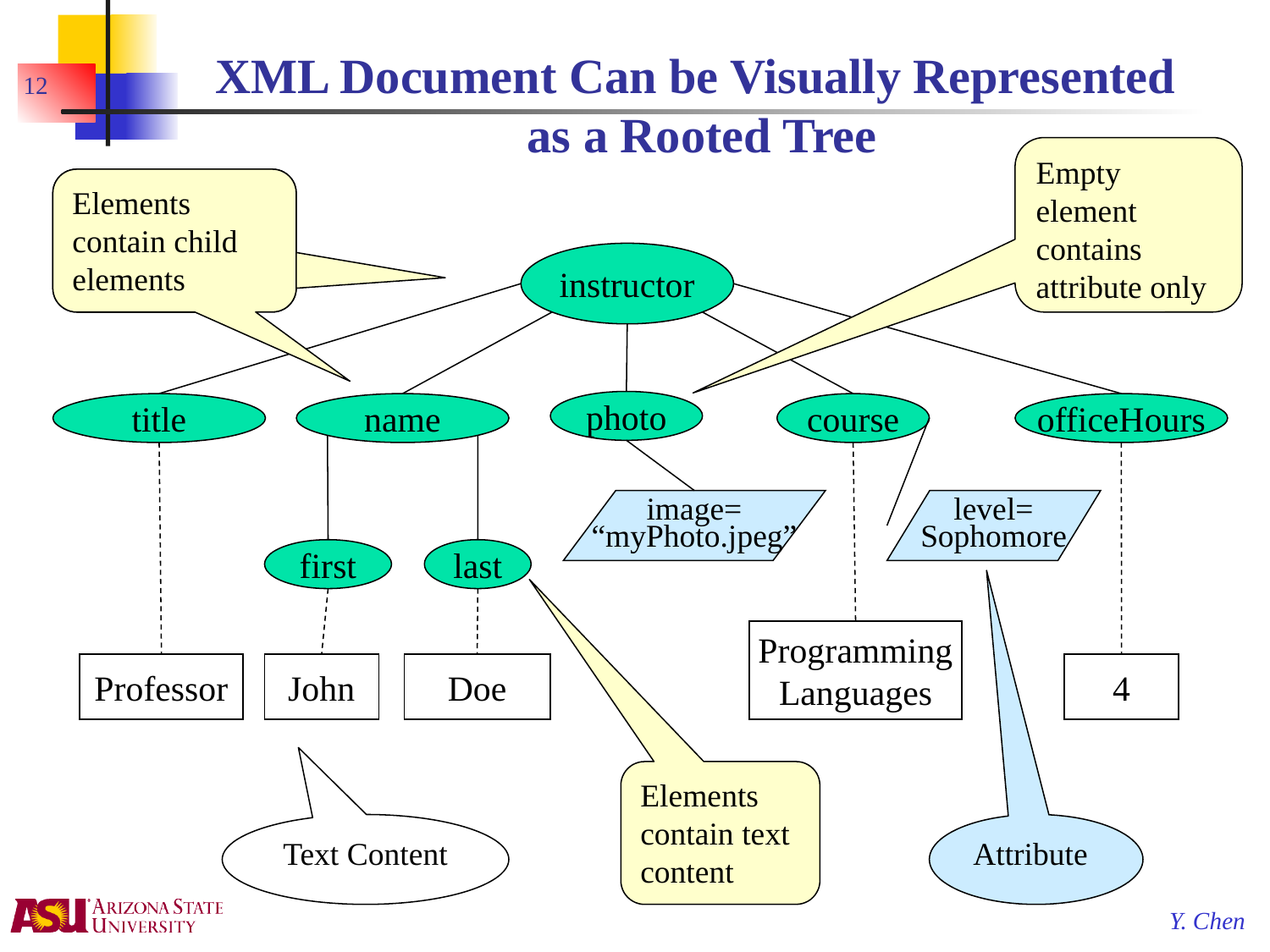

# XML Document Can be Visually Represented as a Rooted Tree
12
Empty element contains attribute only
An element contains child elements
Elements contain child elements
instructor
photo
title
name
course
officeHours
image=
“myPhoto.jpeg”
level=
Sophomore
first
last
Programming
Languages
Professor
John
Doe
4
Elements contain text content
Text Content
Attribute